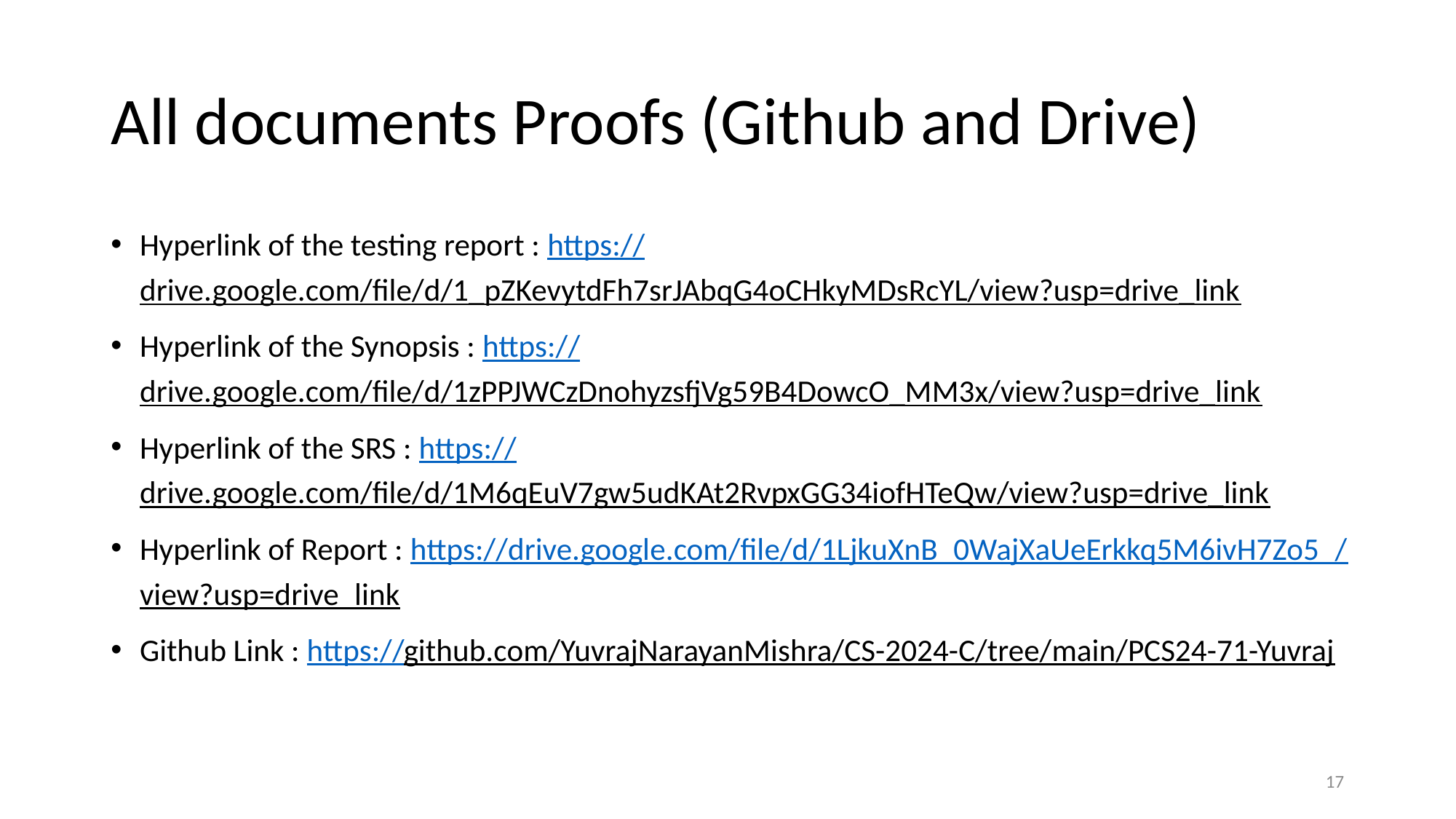

# All documents Proofs (Github and Drive)
Hyperlink of the testing report : https://drive.google.com/file/d/1_pZKevytdFh7srJAbqG4oCHkyMDsRcYL/view?usp=drive_link
Hyperlink of the Synopsis : https://drive.google.com/file/d/1zPPJWCzDnohyzsfjVg59B4DowcO_MM3x/view?usp=drive_link
Hyperlink of the SRS : https://drive.google.com/file/d/1M6qEuV7gw5udKAt2RvpxGG34iofHTeQw/view?usp=drive_link
Hyperlink of Report : https://drive.google.com/file/d/1LjkuXnB_0WajXaUeErkkq5M6ivH7Zo5_/view?usp=drive_link
Github Link : https://github.com/YuvrajNarayanMishra/CS-2024-C/tree/main/PCS24-71-Yuvraj
17